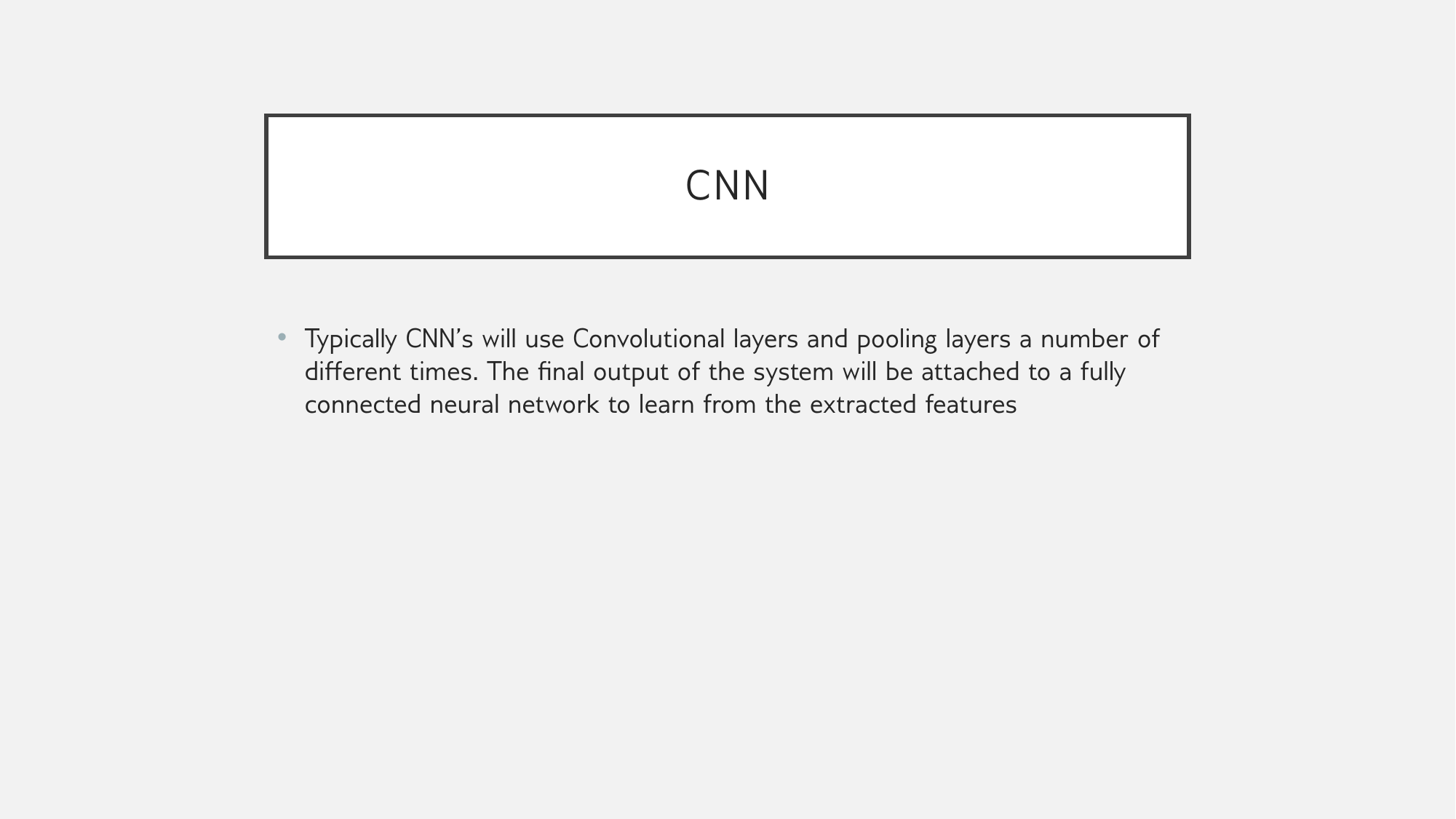

# CNN
Typically CNN’s will use Convolutional layers and pooling layers a number of different times. The final output of the system will be attached to a fully connected neural network to learn from the extracted features